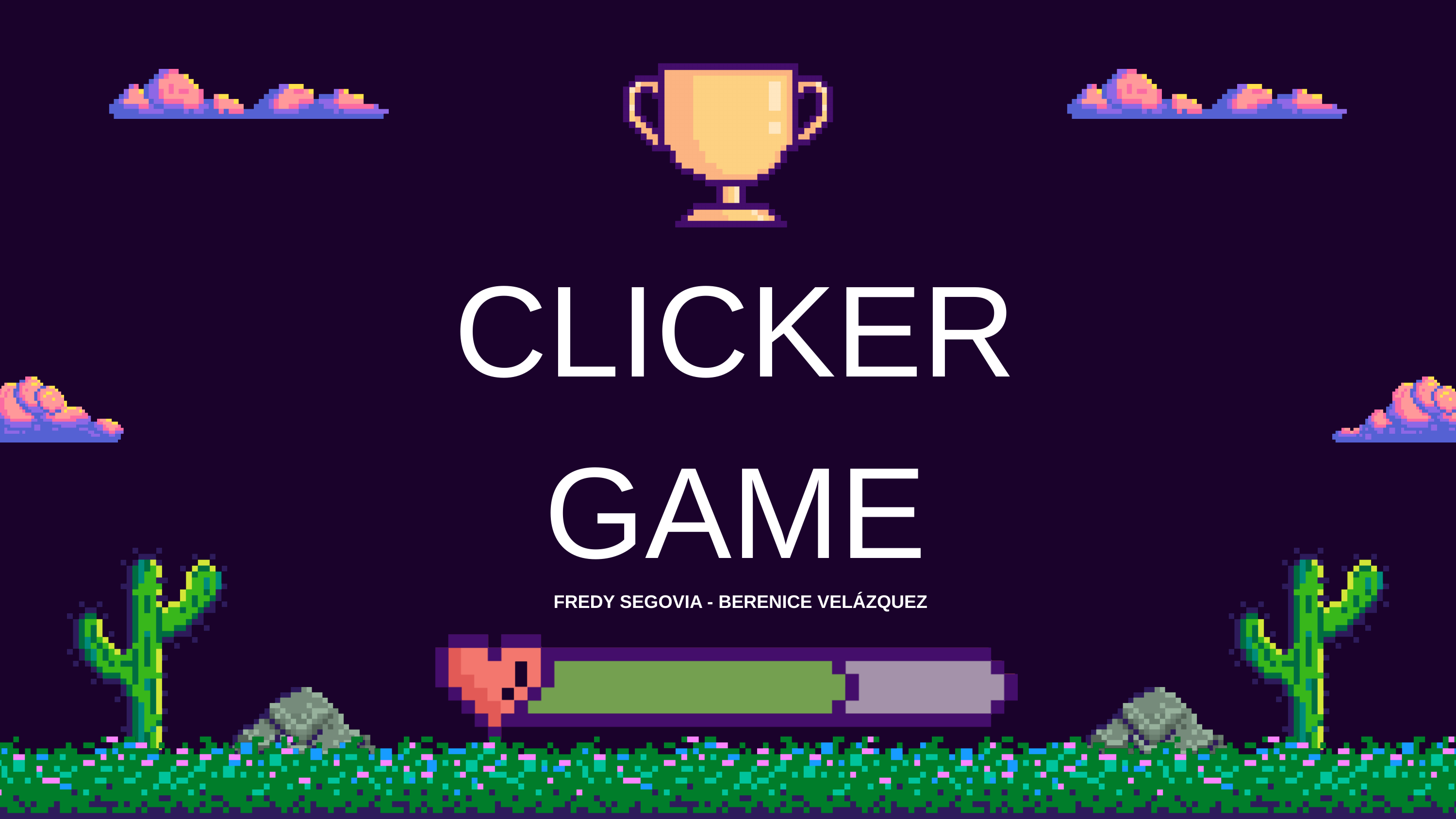

CLICKER GAME

FREDY SEGOVIA - BERENICE VELÁZQUEZ